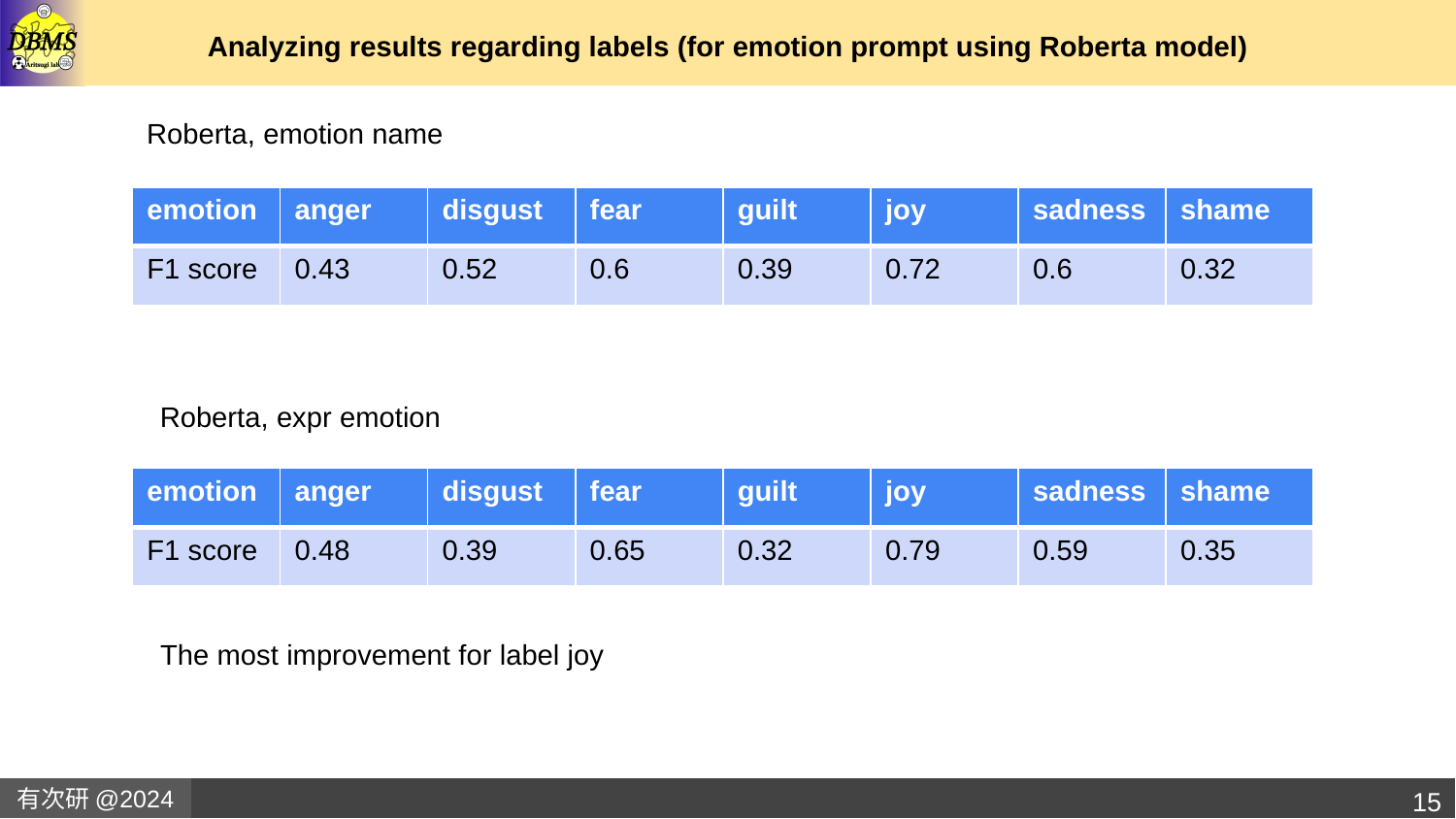

# Analyzing results regarding labels (for emotion prompt using Roberta model)
Roberta, emotion name
| emotion | anger | disgust | fear | guilt | joy | sadness | shame |
| --- | --- | --- | --- | --- | --- | --- | --- |
| F1 score | 0.43 | 0.52 | 0.6 | 0.39 | 0.72 | 0.6 | 0.32 |
Roberta, expr emotion
| emotion | anger | disgust | fear | guilt | joy | sadness | shame |
| --- | --- | --- | --- | --- | --- | --- | --- |
| F1 score | 0.48 | 0.39 | 0.65 | 0.32 | 0.79 | 0.59 | 0.35 |
The most improvement for label joy
15